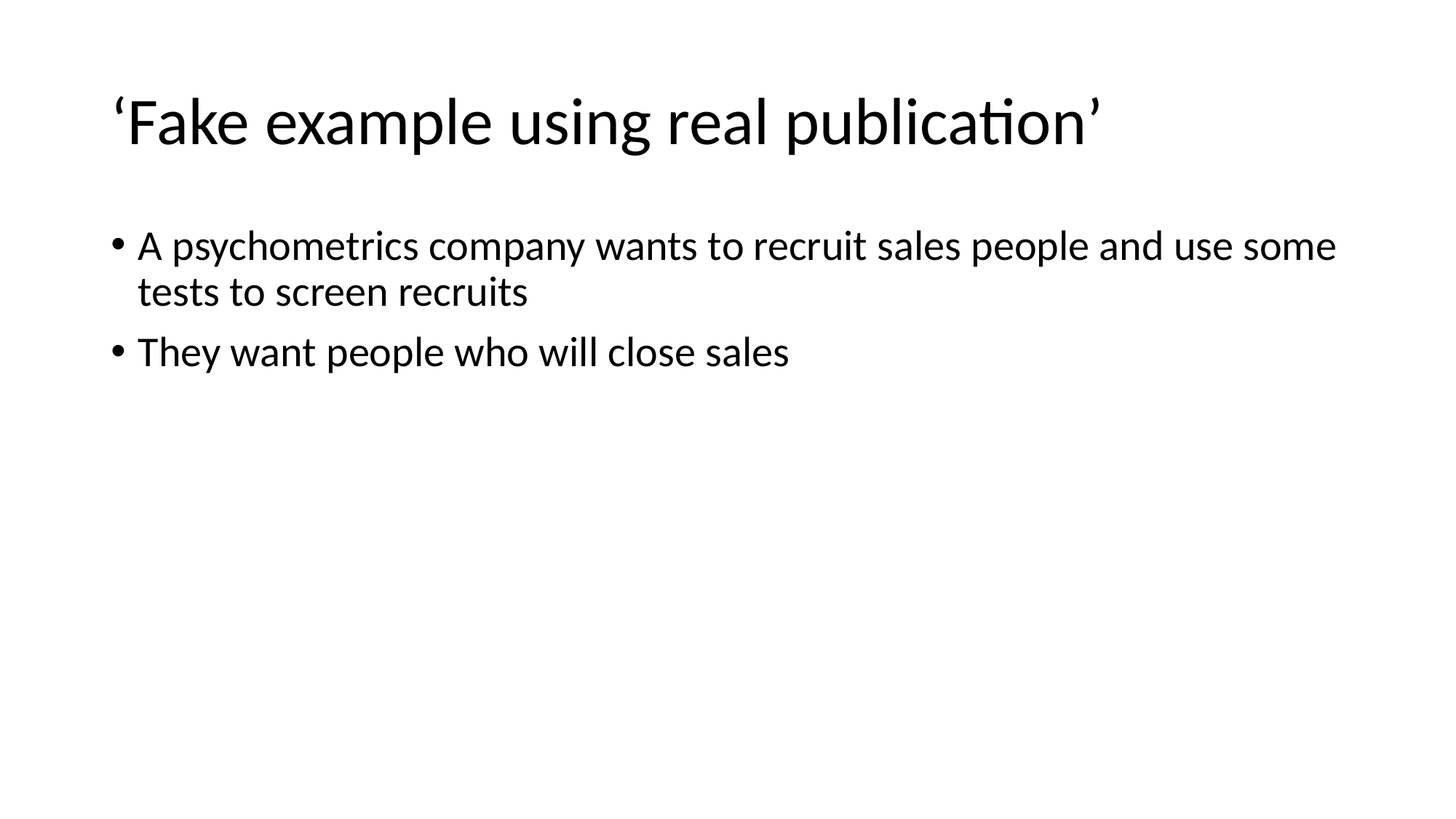

# ‘Fake example using real publication’
A psychometrics company wants to recruit sales people and use some tests to screen recruits
They want people who will close sales